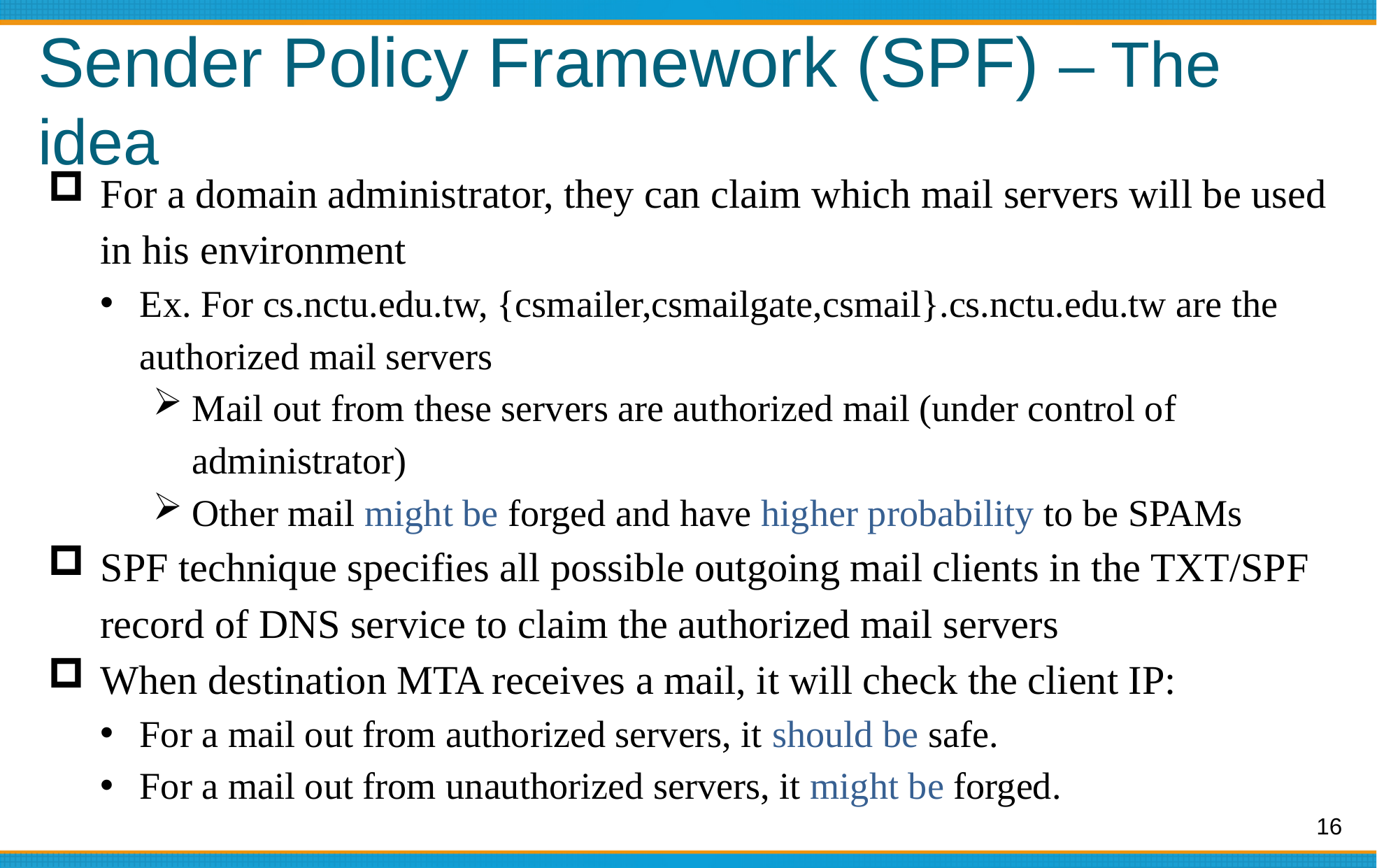

# Sender Policy Framework (SPF) – The idea
For a domain administrator, they can claim which mail servers will be used in his environment
Ex. For cs.nctu.edu.tw, {csmailer,csmailgate,csmail}.cs.nctu.edu.tw are the authorized mail servers
Mail out from these servers are authorized mail (under control of administrator)
Other mail might be forged and have higher probability to be SPAMs
SPF technique specifies all possible outgoing mail clients in the TXT/SPF record of DNS service to claim the authorized mail servers
When destination MTA receives a mail, it will check the client IP:
For a mail out from authorized servers, it should be safe.
For a mail out from unauthorized servers, it might be forged.
16